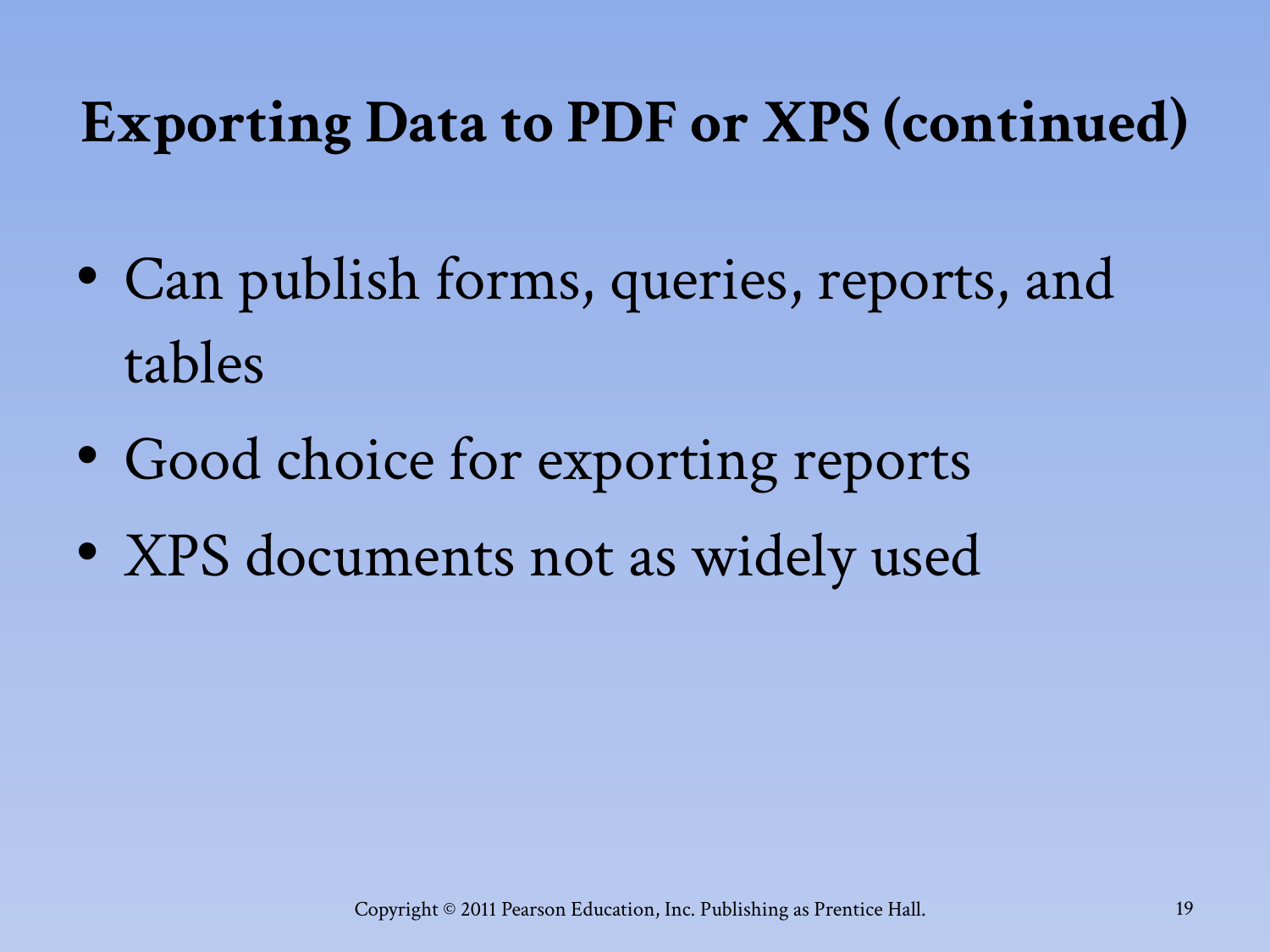

# Exporting Data to PDF or XPS (continued)
Can publish forms, queries, reports, and tables
Good choice for exporting reports
XPS documents not as widely used

Copyright © 2011 Pearson Education, Inc. Publishing as Prentice Hall.

19